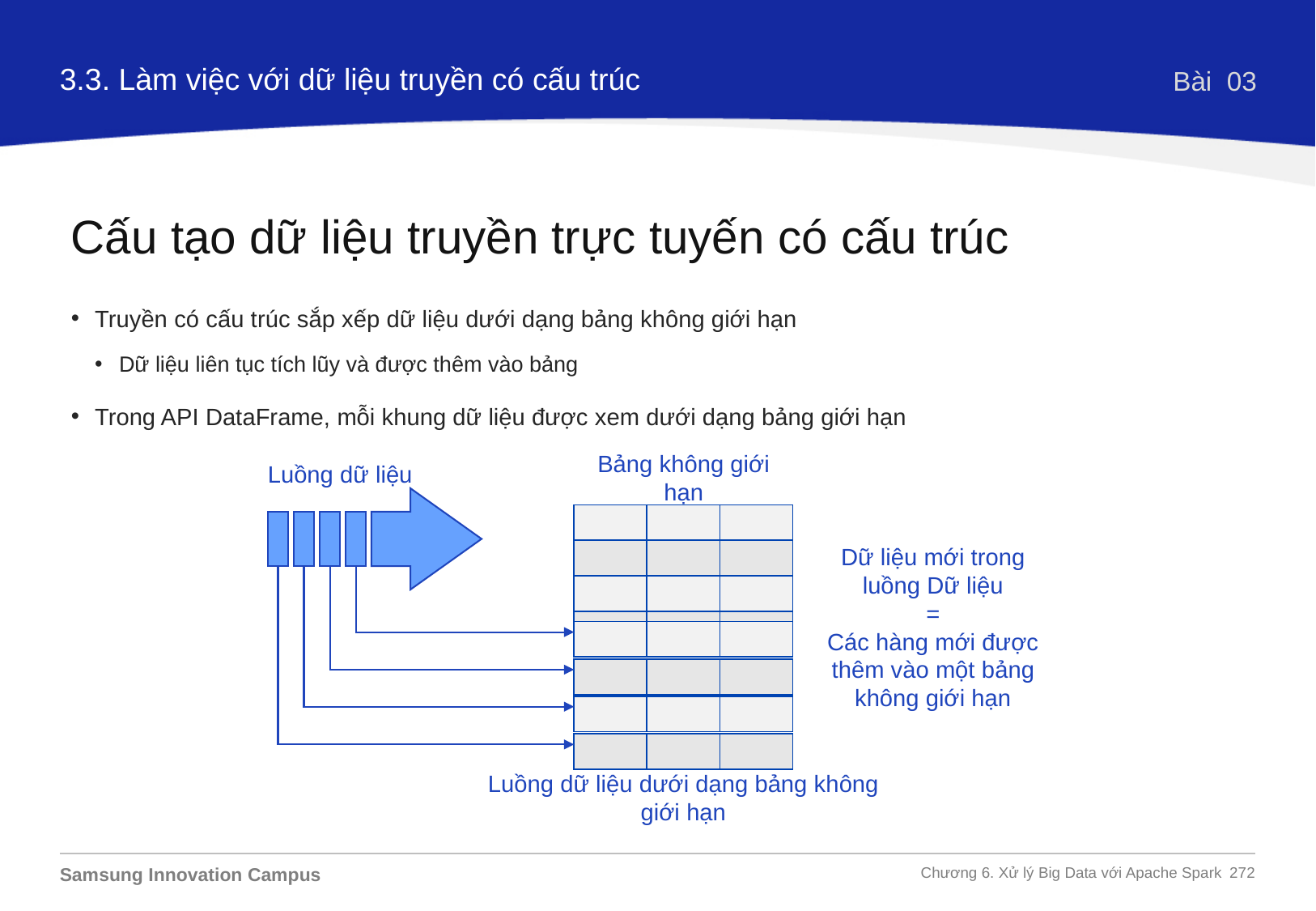

3.3. Làm việc với dữ liệu truyền có cấu trúc
Bài  03
Cấu tạo dữ liệu truyền trực tuyến có cấu trúc
Truyền có cấu trúc sắp xếp dữ liệu dưới dạng bảng không giới hạn
Dữ liệu liên tục tích lũy và được thêm vào bảng
Trong API DataFrame, mỗi khung dữ liệu được xem dưới dạng bảng giới hạn
Luồng dữ liệu
Bảng không giới hạn

|  |  |  |
| --- | --- | --- |
|  |  |  |
|  |  |  |
|  |  |  |
Dữ liệu mới trong luồng Dữ liệu
=
Các hàng mới được thêm vào một bảng không giới hạn
|  |  |  |
| --- | --- | --- |
|  |  |  |
| --- | --- | --- |
|  |  |  |
| --- | --- | --- |
|  |  |  |
| --- | --- | --- |
Luồng dữ liệu dưới dạng bảng không giới hạn